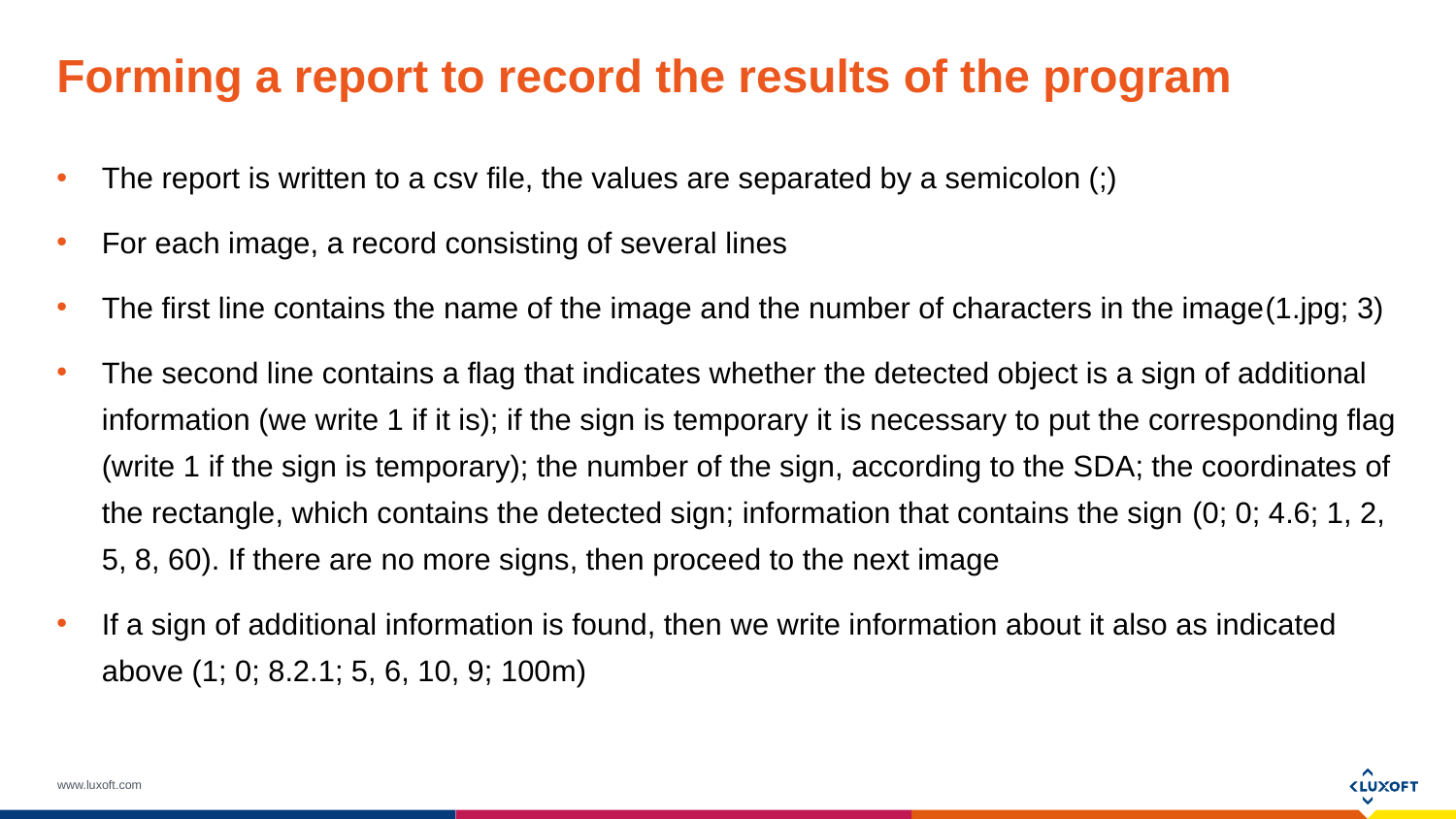

# Forming a report to record the results of the program
The report is written to a csv file, the values are separated by a semicolon (;)
For each image, a record consisting of several lines
The first line contains the name of the image and the number of characters in the image(1.jpg; 3)
The second line contains a flag that indicates whether the detected object is a sign of additional information (we write 1 if it is); if the sign is temporary it is necessary to put the corresponding flag (write 1 if the sign is temporary); the number of the sign, according to the SDA; the coordinates of the rectangle, which contains the detected sign; information that contains the sign (0; 0; 4.6; 1, 2, 5, 8, 60). If there are no more signs, then proceed to the next image
If a sign of additional information is found, then we write information about it also as indicated above (1; 0; 8.2.1; 5, 6, 10, 9; 100m)